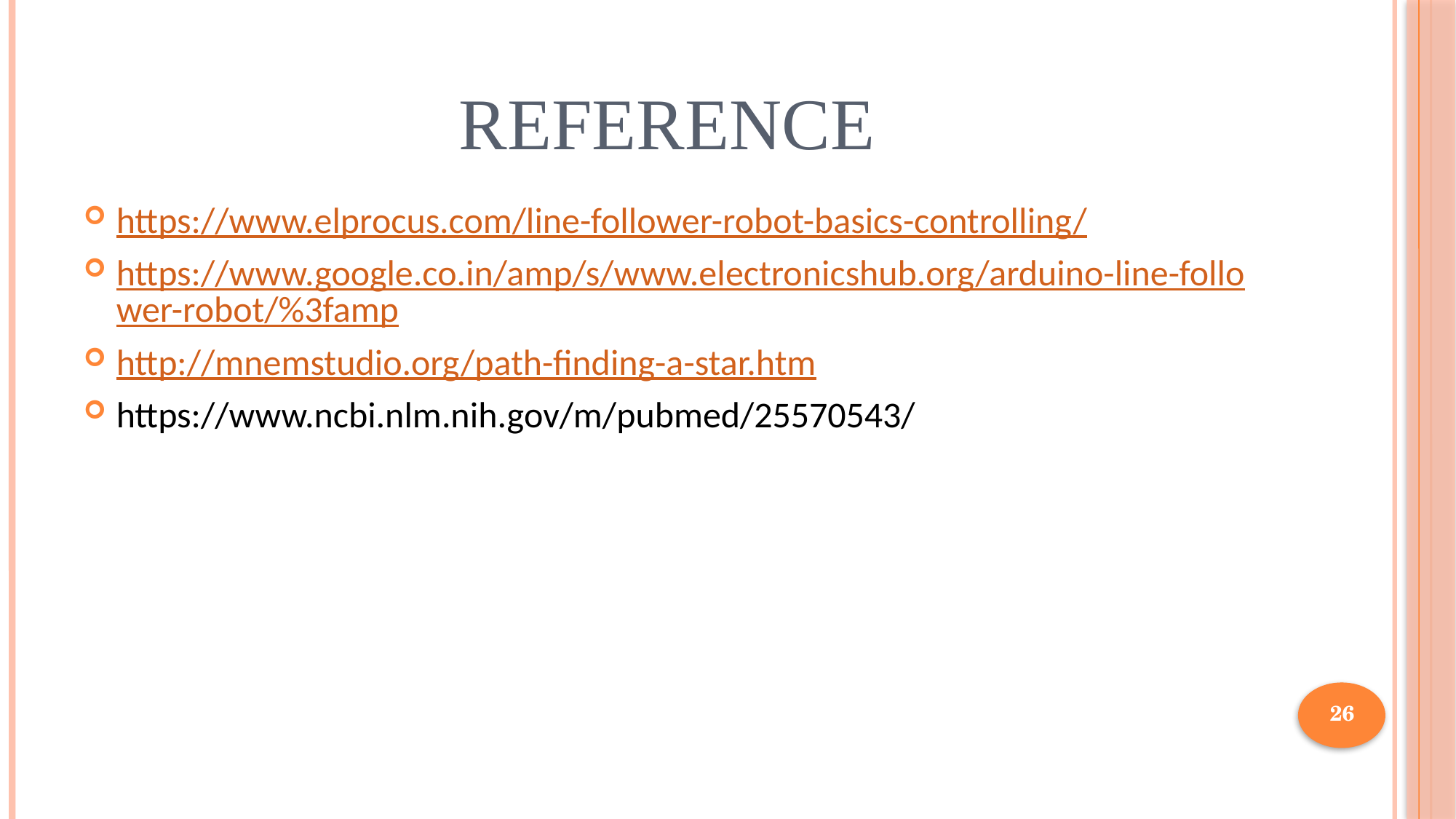

# Reference
https://www.elprocus.com/line-follower-robot-basics-controlling/
https://www.google.co.in/amp/s/www.electronicshub.org/arduino-line-follower-robot/%3famp
http://mnemstudio.org/path-finding-a-star.htm
https://www.ncbi.nlm.nih.gov/m/pubmed/25570543/
26